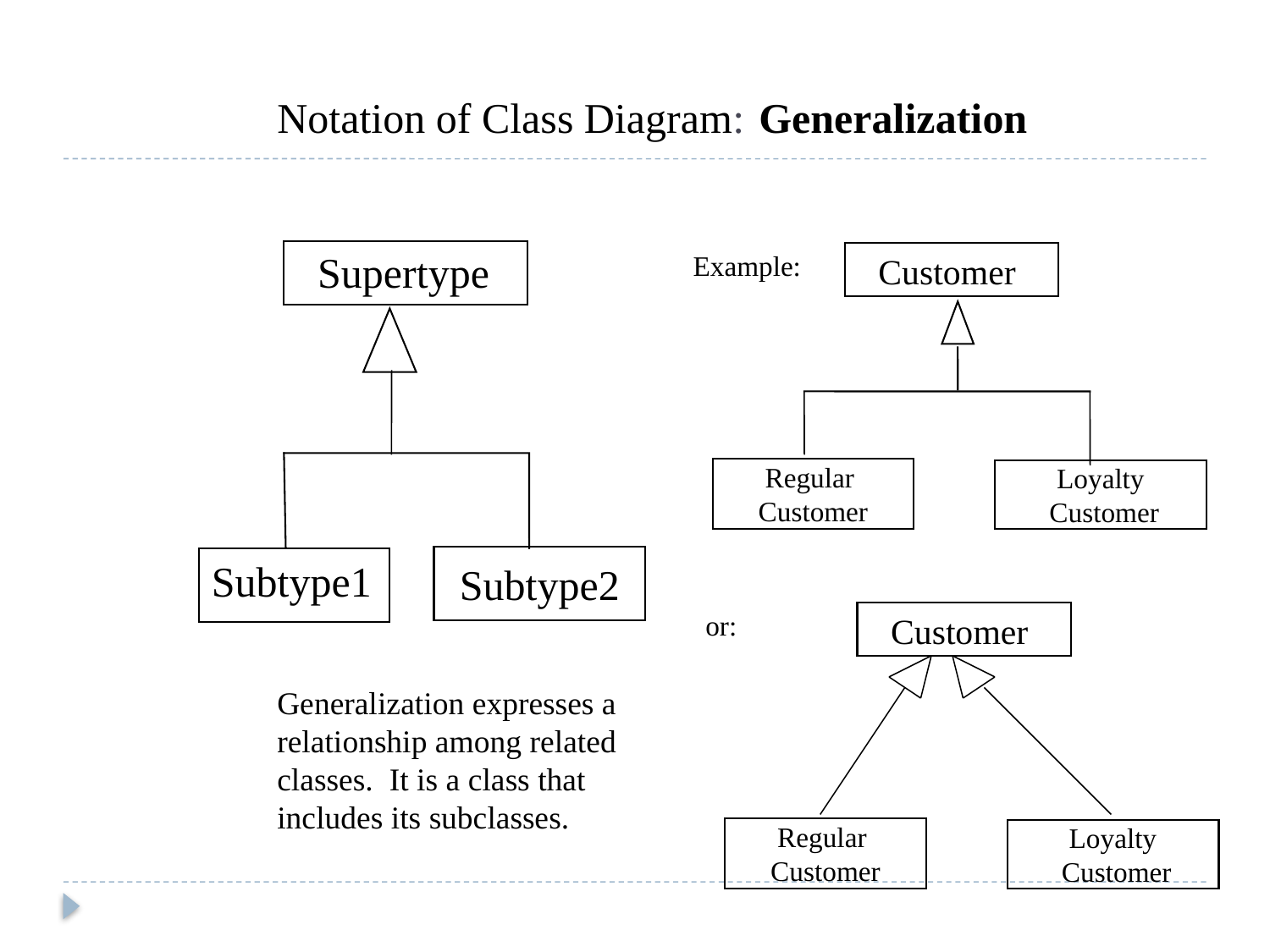

Notation of Class Diagram: Generalization
Supertype

  Example:

Customer

Regular
Customer
Loyalty
 Customer
Subtype2

Subtype1
  or:

Customer

Generalization expresses a relationship among related classes.  It is a class that includes its subclasses.

Regular
Customer
Loyalty
 Customer